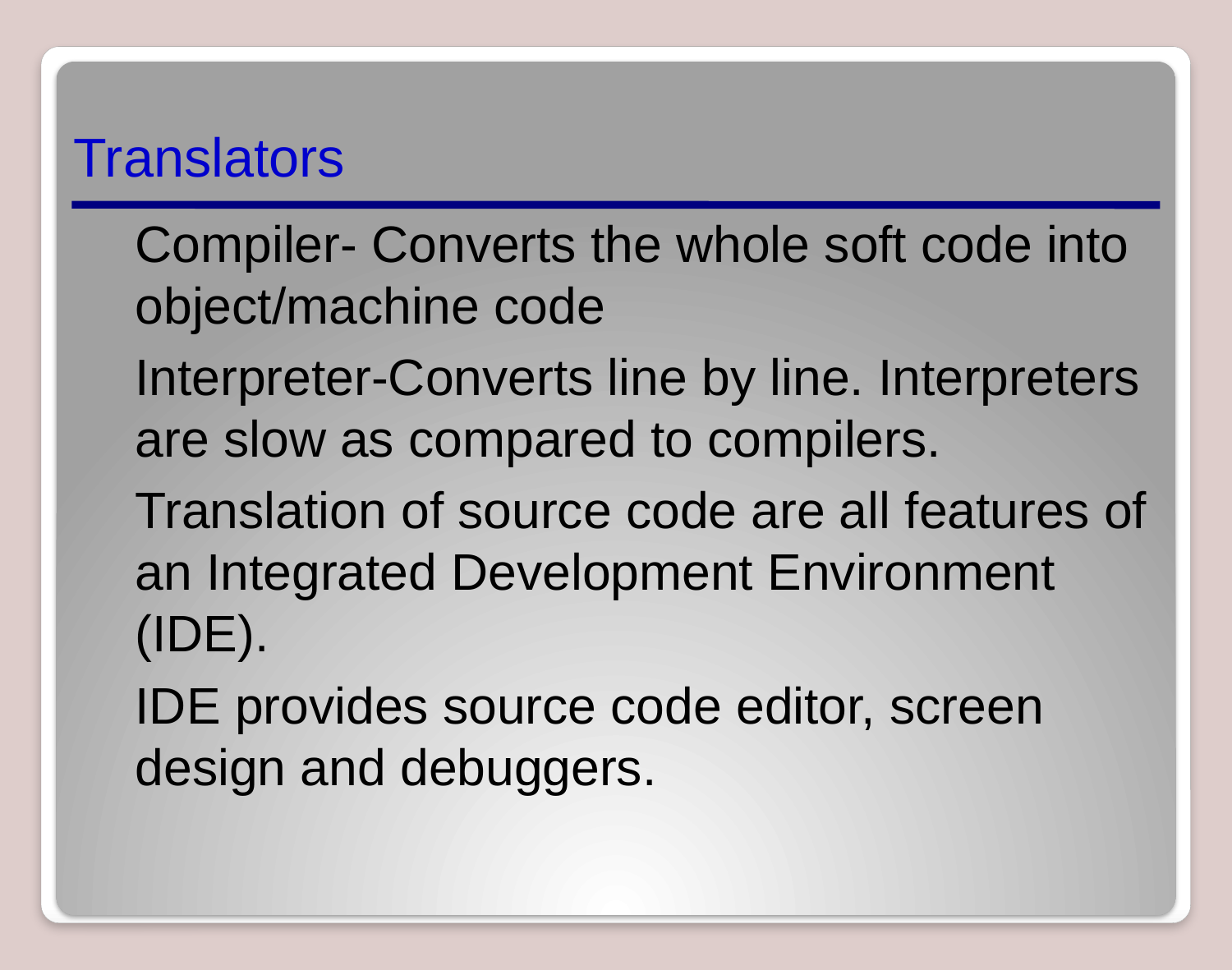

Translators
Compiler- Converts the whole soft code into object/machine code
Interpreter-Converts line by line. Interpreters are slow as compared to compilers.
Translation of source code are all features of an Integrated Development Environment (IDE).
IDE provides source code editor, screen design and debuggers.